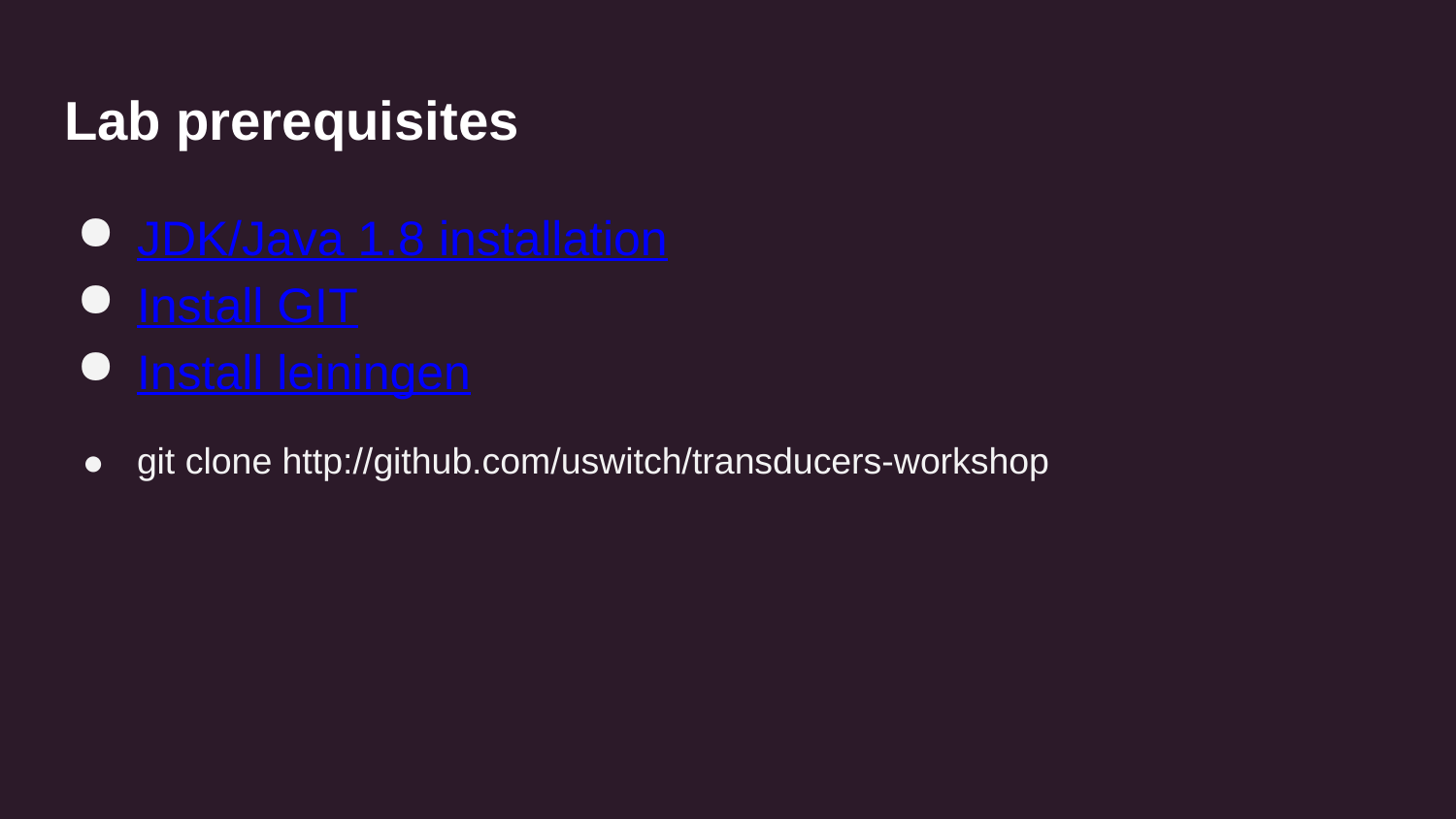

# Lab prerequisites
JDK/Java 1.8 installation
Install GIT
Install leiningen
git clone http://github.com/uswitch/transducers-workshop